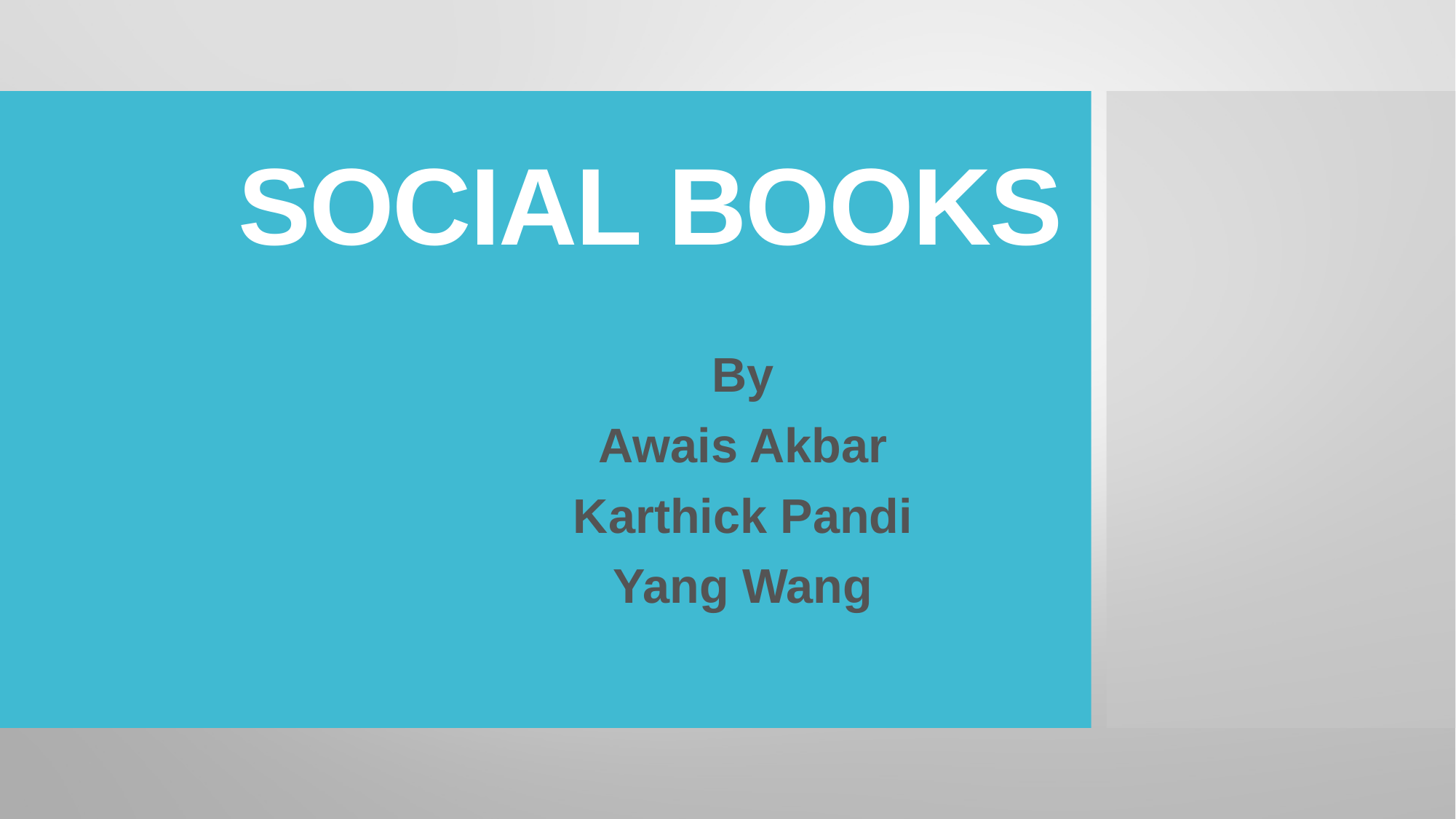

# SOCIAL BOOKS
By
Awais Akbar
Karthick Pandi
Yang Wang